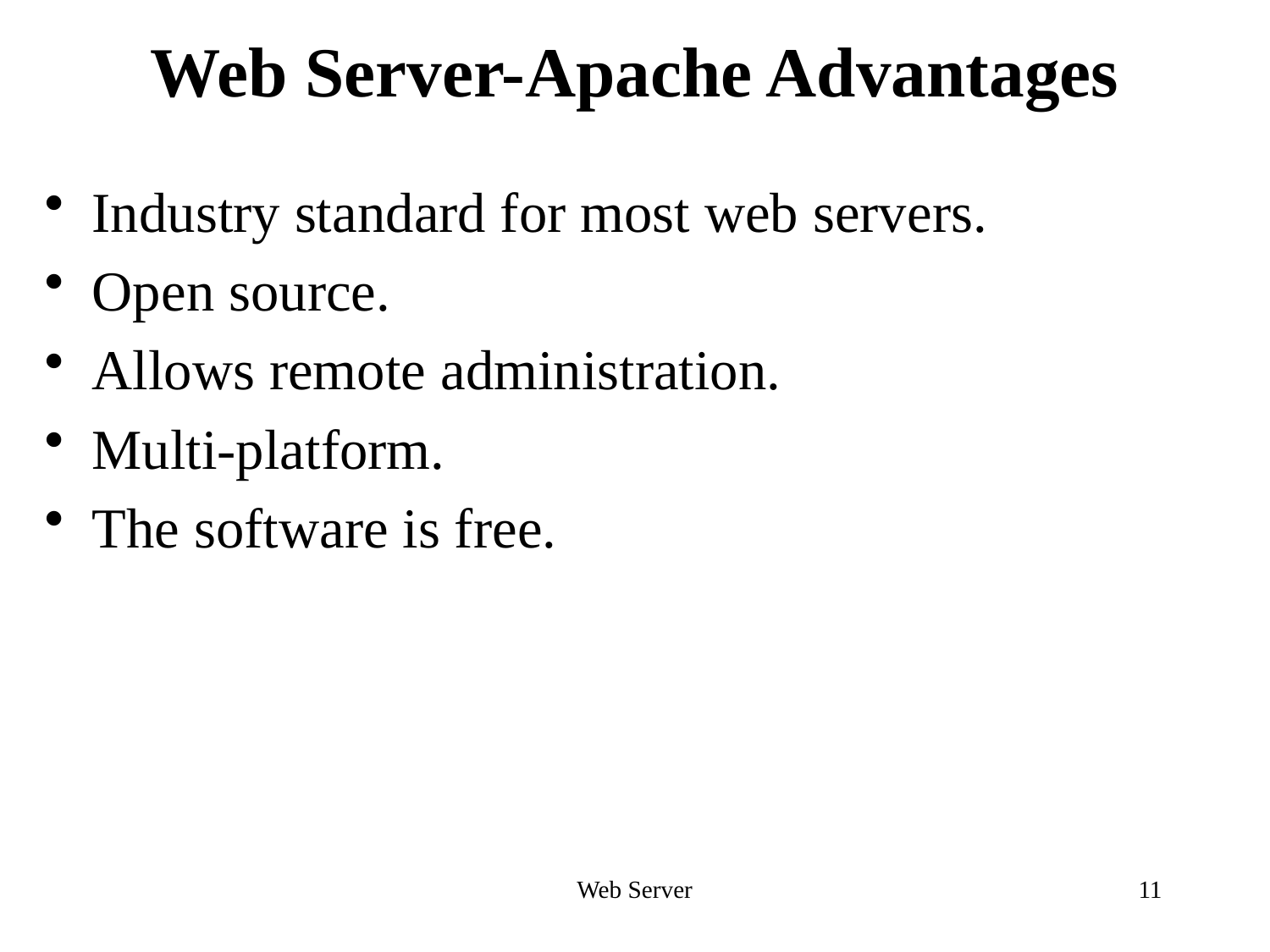

# Web Server-Apache Advantages
Industry standard for most web servers.
Open source.
Allows remote administration.
Multi-platform.
The software is free.
Web Server
11